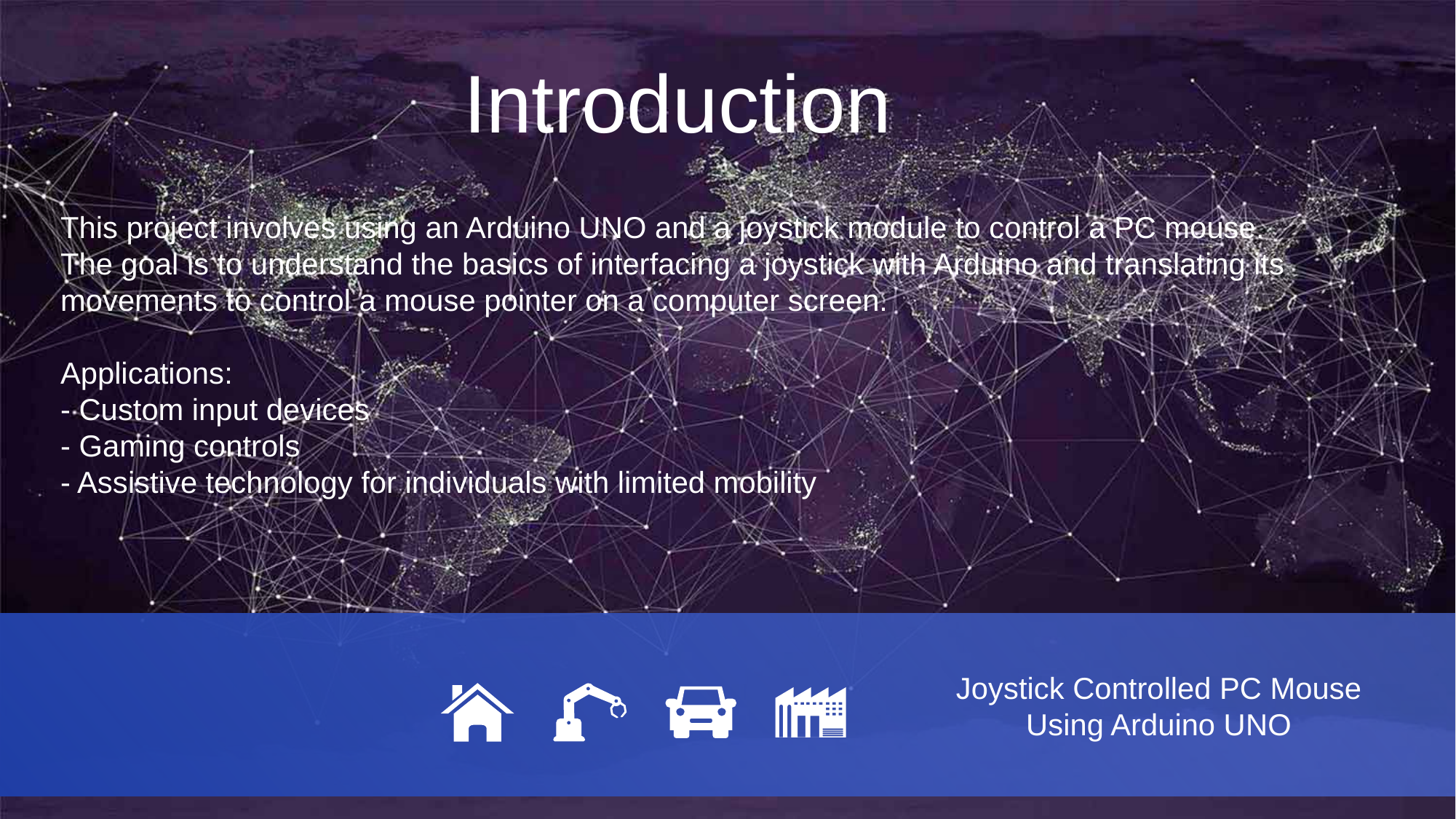

Introduction
This project involves using an Arduino UNO and a joystick module to control a PC mouse. The goal is to understand the basics of interfacing a joystick with Arduino and translating its movements to control a mouse pointer on a computer screen.
Applications:
- Custom input devices
- Gaming controls
- Assistive technology for individuals with limited mobility

Joystick Controlled PC Mouse Using Arduino UNO